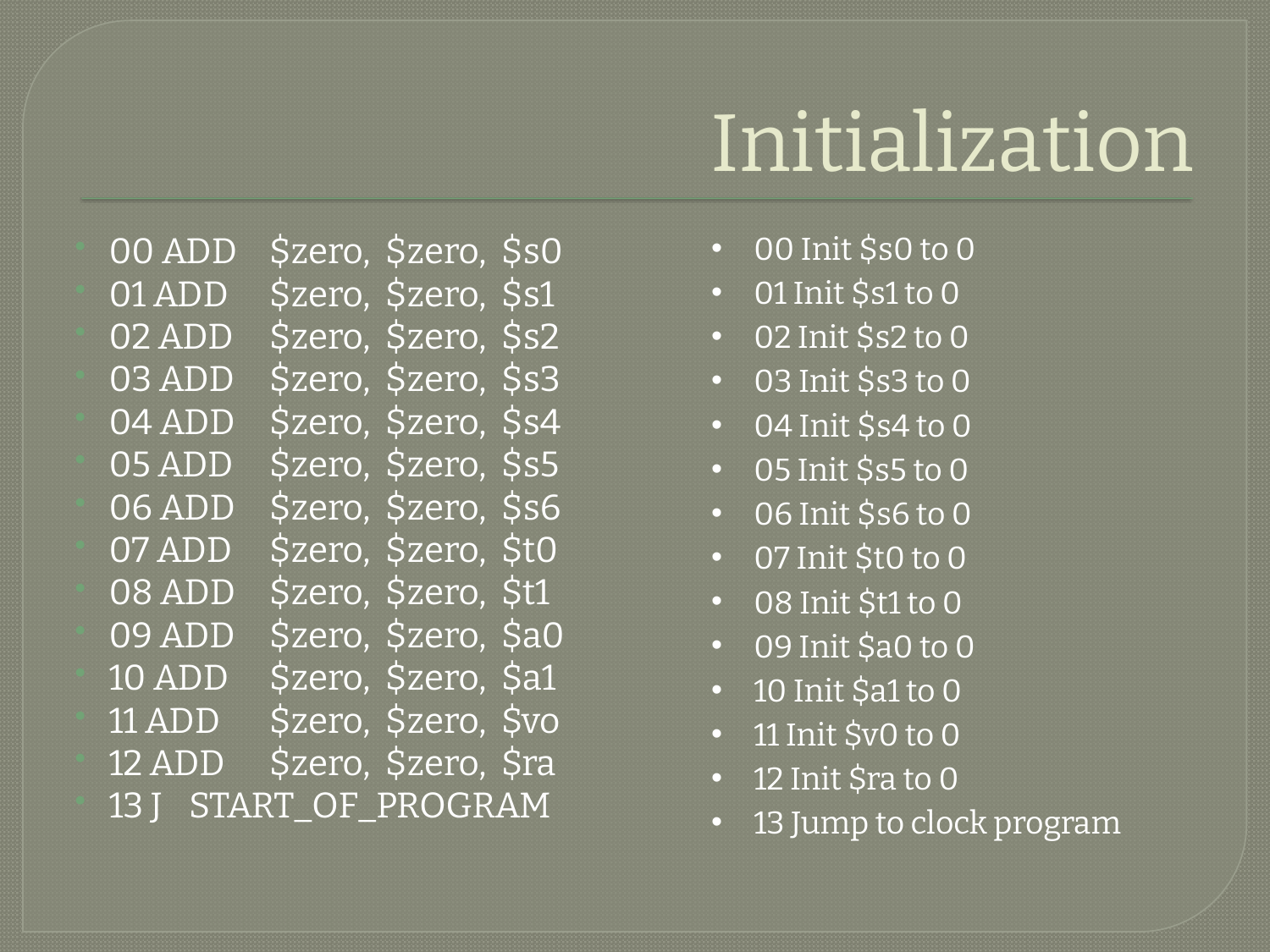

# Initialization
00 ADD	$zero,  $zero,  $s0
01 ADD	$zero,  $zero,  $s1
02 ADD	$zero,  $zero,  $s2
03 ADD	$zero,  $zero,  $s3
04 ADD	$zero,  $zero,  $s4
05 ADD	$zero,  $zero,  $s5
06 ADD	$zero,  $zero,  $s6
07 ADD	$zero,  $zero,  $t0
08 ADD	$zero,  $zero,  $t1
09 ADD	$zero,  $zero,  $a0
10 ADD	$zero,  $zero,  $a1
11 ADD	$zero,  $zero,  $vo
12 ADD	$zero,  $zero,  $ra
13 J	START_OF_PROGRAM
00 Init $s0 to 0
01 Init $s1 to 0
02 Init $s2 to 0
03 Init $s3 to 0
04 Init $s4 to 0
05 Init $s5 to 0
06 Init $s6 to 0
07 Init $t0 to 0
08 Init $t1 to 0
09 Init $a0 to 0
10 Init $a1 to 0
11 Init $v0 to 0
12 Init $ra to 0
13 Jump to clock program